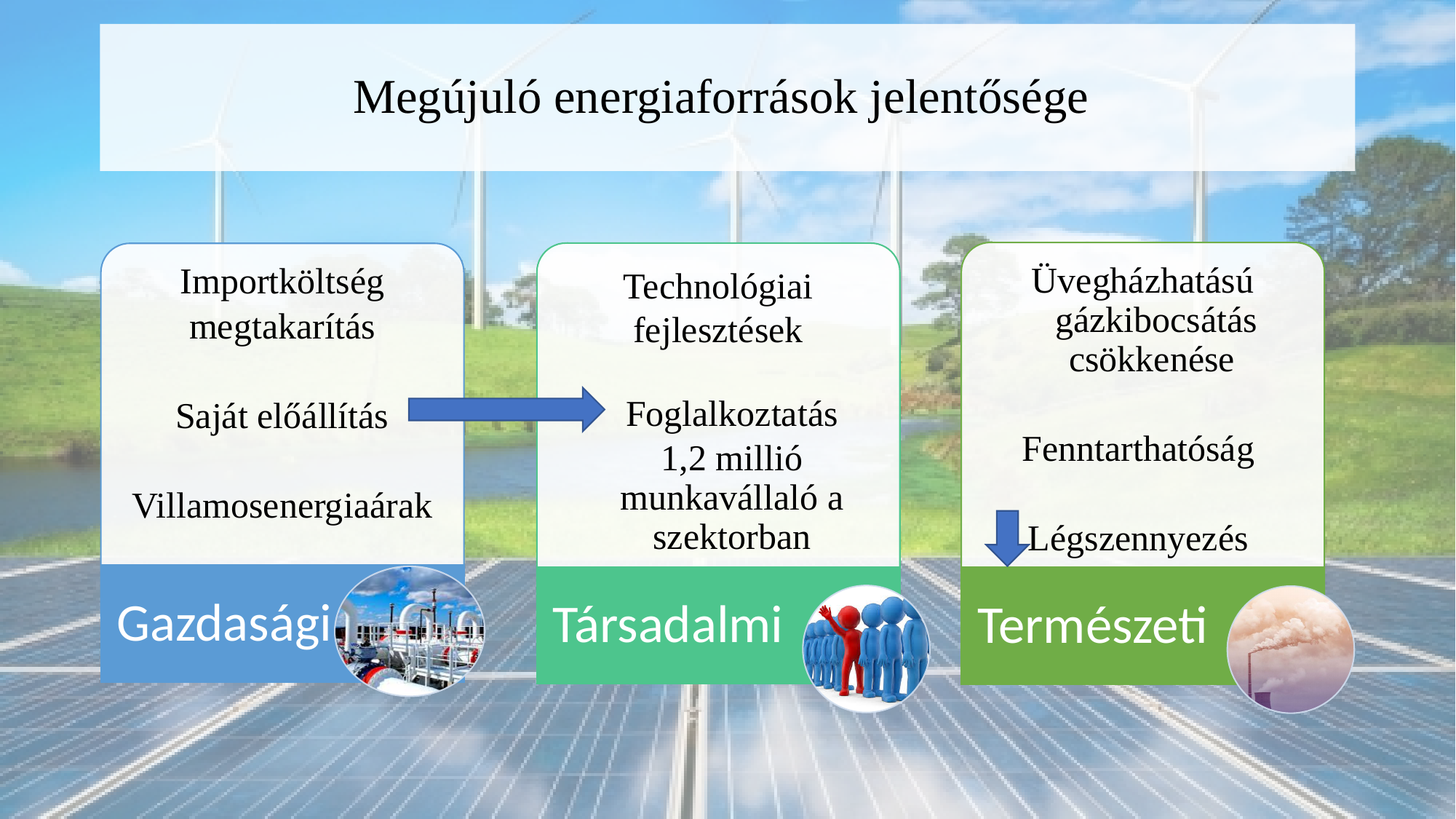

# Megújuló energiaforrások jelentősége
Importköltség
megtakarítás

Saját előállítás

Villamosenergiaárak
Gazdasági
Technológiai fejlesztések

Foglalkoztatás
1,2 millió munkavállaló a szektorban
Társadalmi
Üvegházhatású gázkibocsátás csökkenése

Fenntarthatóság

Légszennyezés
Természeti